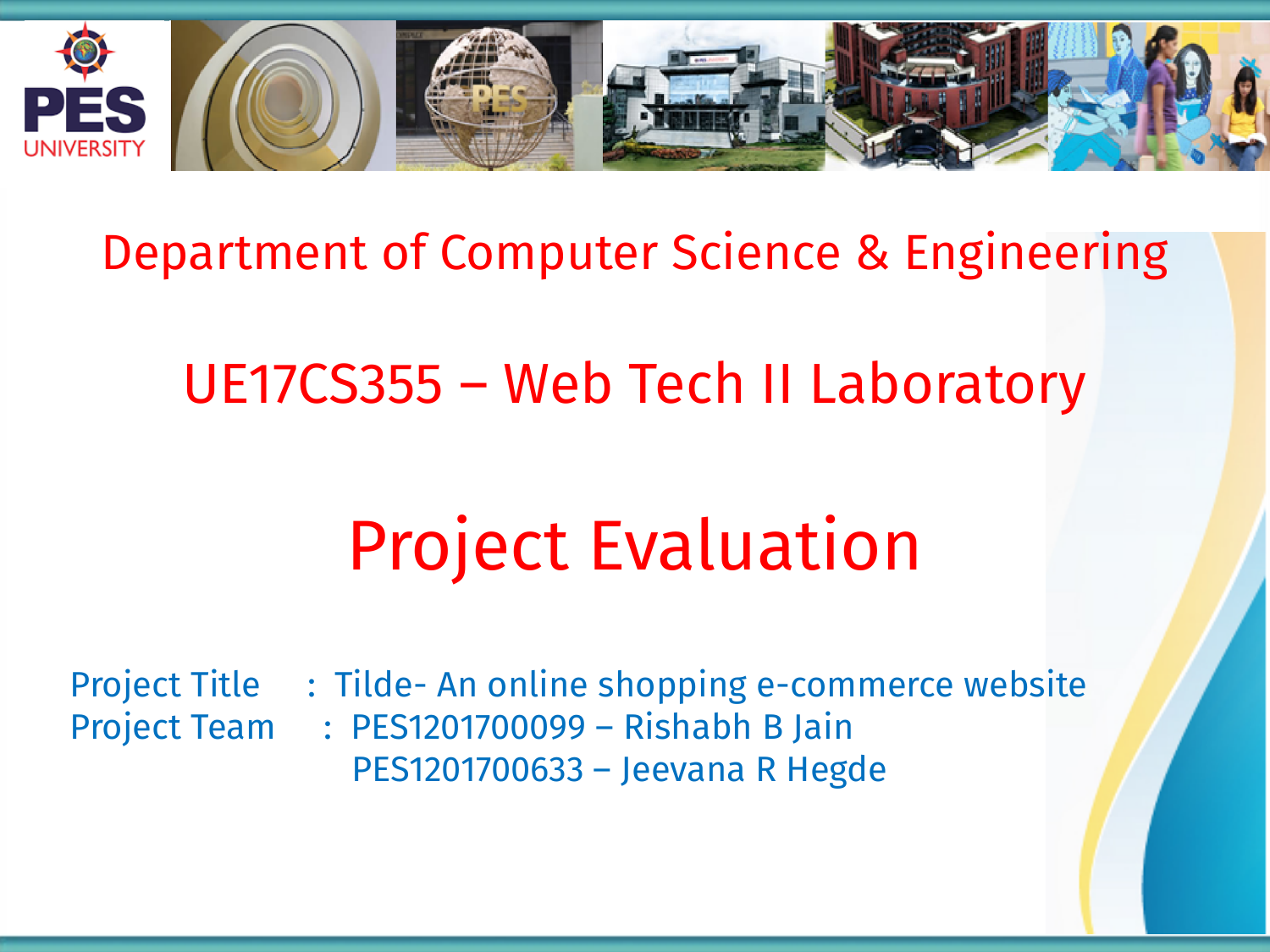

Department of Computer Science & Engineering

UE17CS355 – Web Tech II Laboratory

Project Evaluation
Project Title     :  Tilde- An online shopping e-commerce website
Project Team 	:  PES1201700099 – Rishabh B Jain
		   PES1201700633 – Jeevana R Hegde